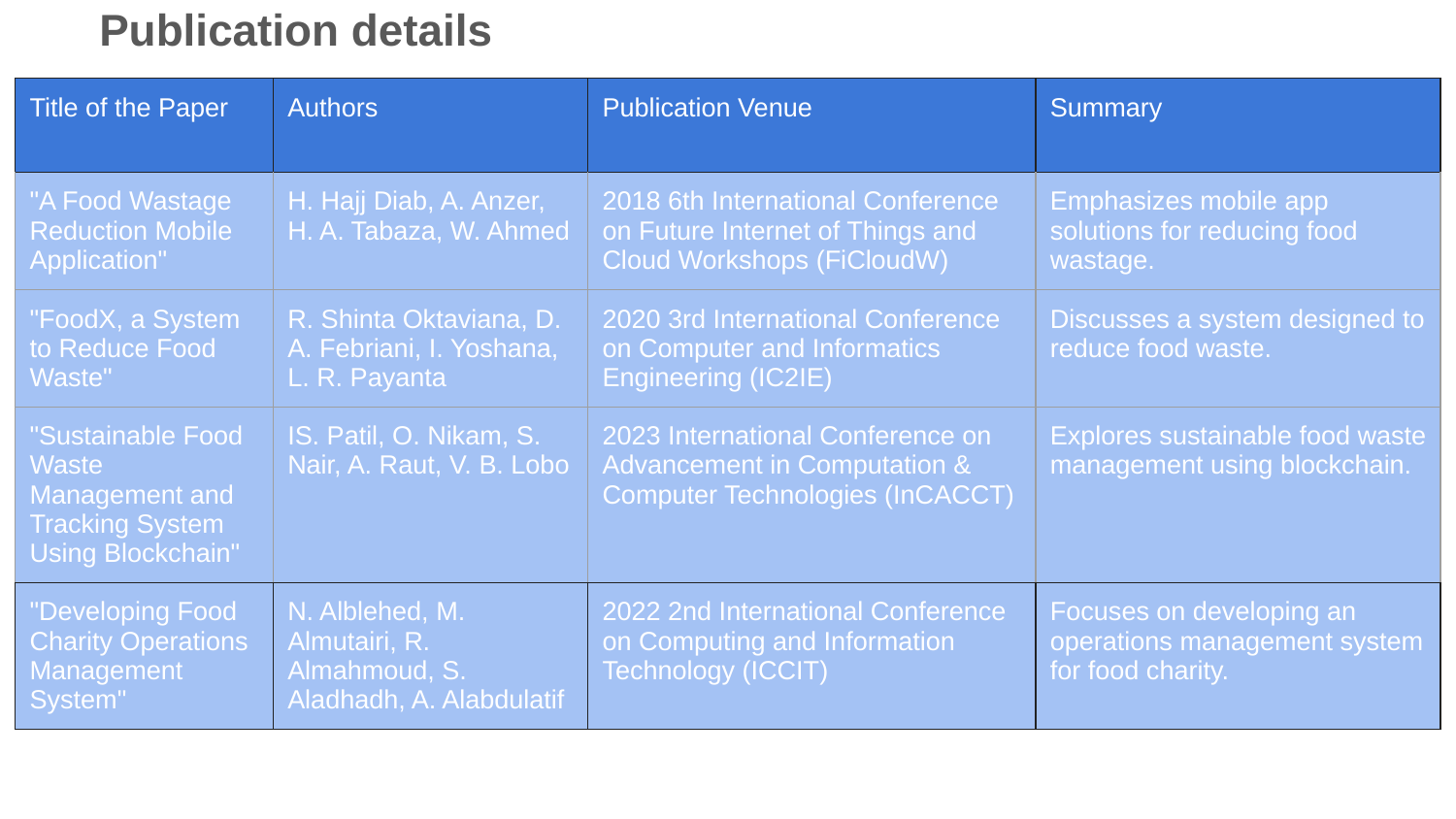

# Publication details
| Title of the Paper | Authors | Publication Venue | Summary |
| --- | --- | --- | --- |
| "A Food Wastage Reduction Mobile Application" | H. Hajj Diab, A. Anzer, H. A. Tabaza, W. Ahmed | 2018 6th International Conference on Future Internet of Things and Cloud Workshops (FiCloudW) | Emphasizes mobile app solutions for reducing food wastage. |
| "FoodX, a System to Reduce Food Waste" | R. Shinta Oktaviana, D. A. Febriani, I. Yoshana, L. R. Payanta | 2020 3rd International Conference on Computer and Informatics Engineering (IC2IE) | Discusses a system designed to reduce food waste. |
| "Sustainable Food Waste Management and Tracking System Using Blockchain" | IS. Patil, O. Nikam, S. Nair, A. Raut, V. B. Lobo | 2023 International Conference on Advancement in Computation & Computer Technologies (InCACCT) | Explores sustainable food waste management using blockchain. |
| "Developing Food Charity Operations Management System" | N. Alblehed, M. Almutairi, R. Almahmoud, S. Aladhadh, A. Alabdulatif | 2022 2nd International Conference on Computing and Information Technology (ICCIT) | Focuses on developing an operations management system for food charity. |